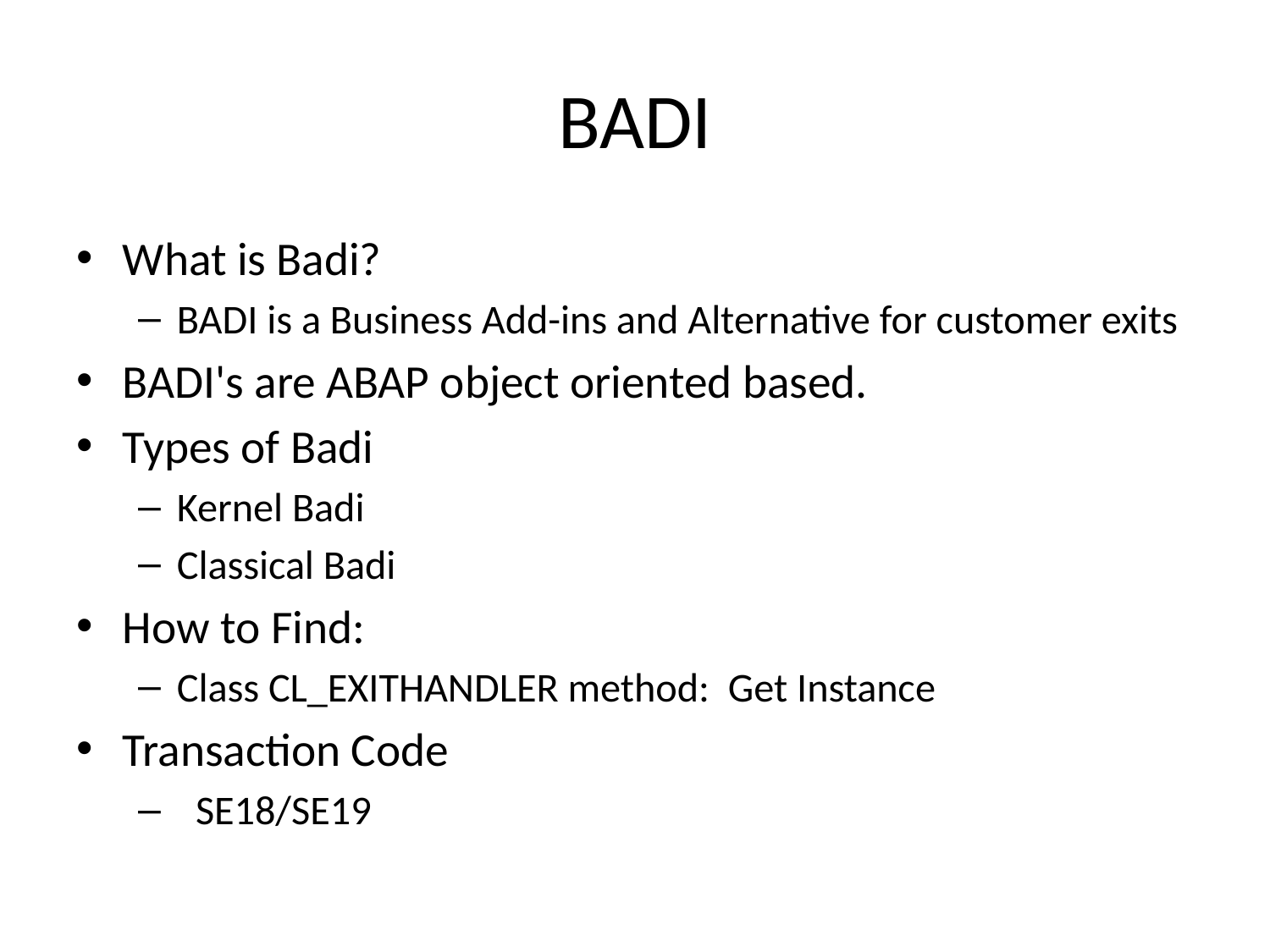

# BADI
What is Badi?
BADI is a Business Add-ins and Alternative for customer exits
BADI's are ABAP object oriented based.
Types of Badi
Kernel Badi
Classical Badi
How to Find:
Class CL_EXITHANDLER method:  Get Instance
Transaction Code
  SE18/SE19